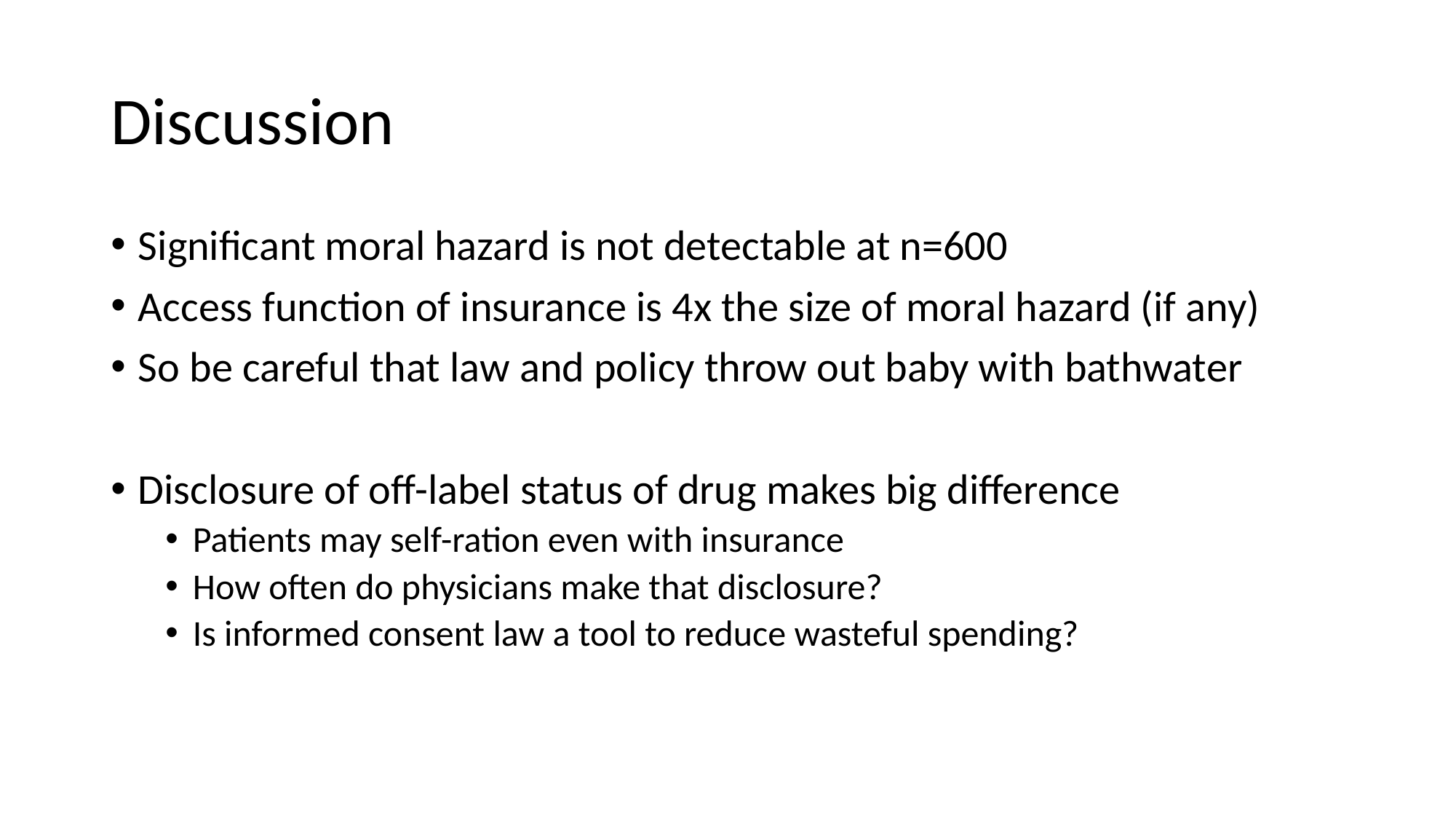

# Discussion
Significant moral hazard is not detectable at n=600
Access function of insurance is 4x the size of moral hazard (if any)
So be careful that law and policy throw out baby with bathwater

Disclosure of off-label status of drug makes big difference
Patients may self-ration even with insurance
How often do physicians make that disclosure?
Is informed consent law a tool to reduce wasteful spending?